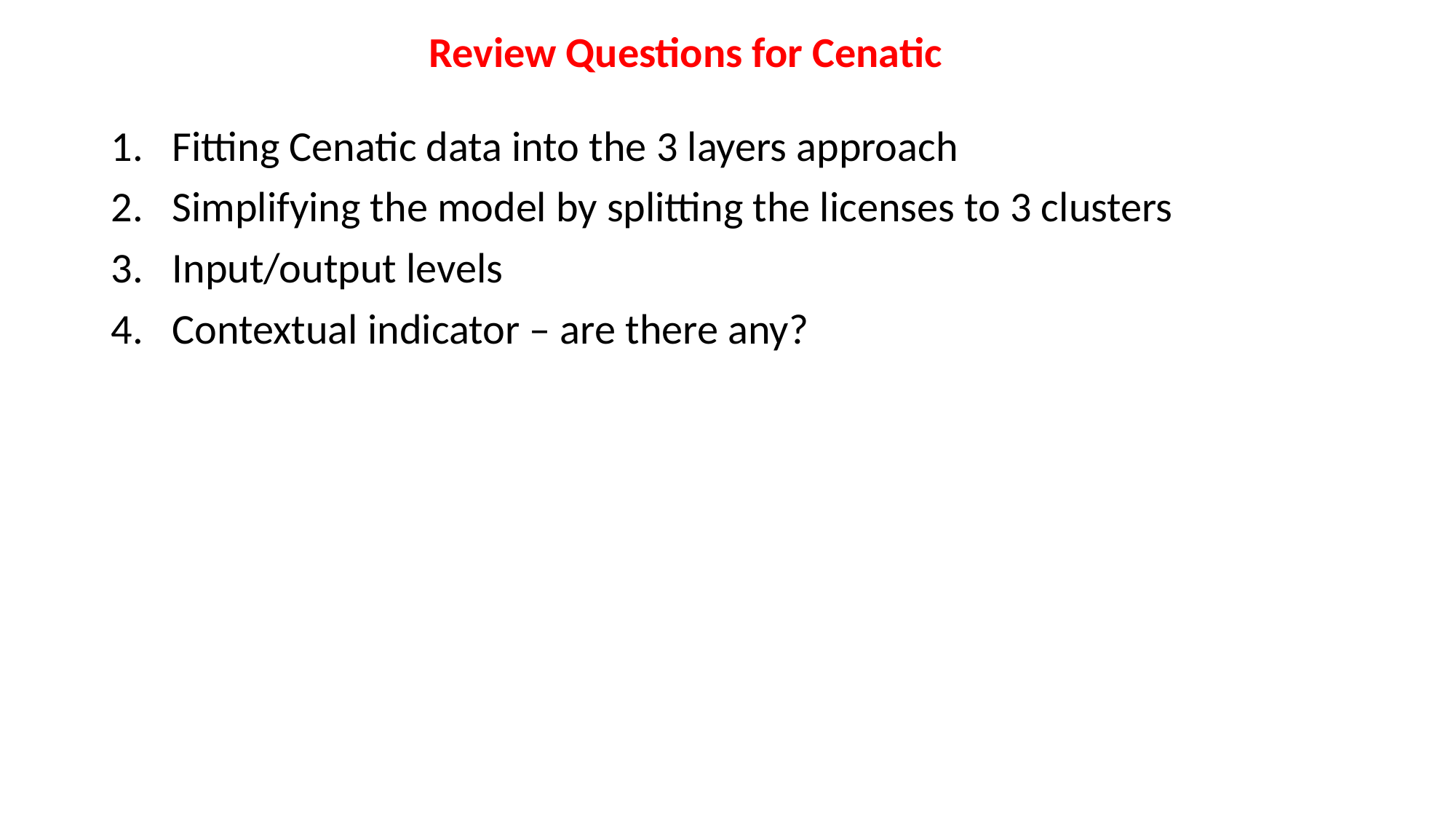

Review Questions for Cenatic
Fitting Cenatic data into the 3 layers approach
Simplifying the model by splitting the licenses to 3 clusters
Input/output levels
Contextual indicator – are there any?